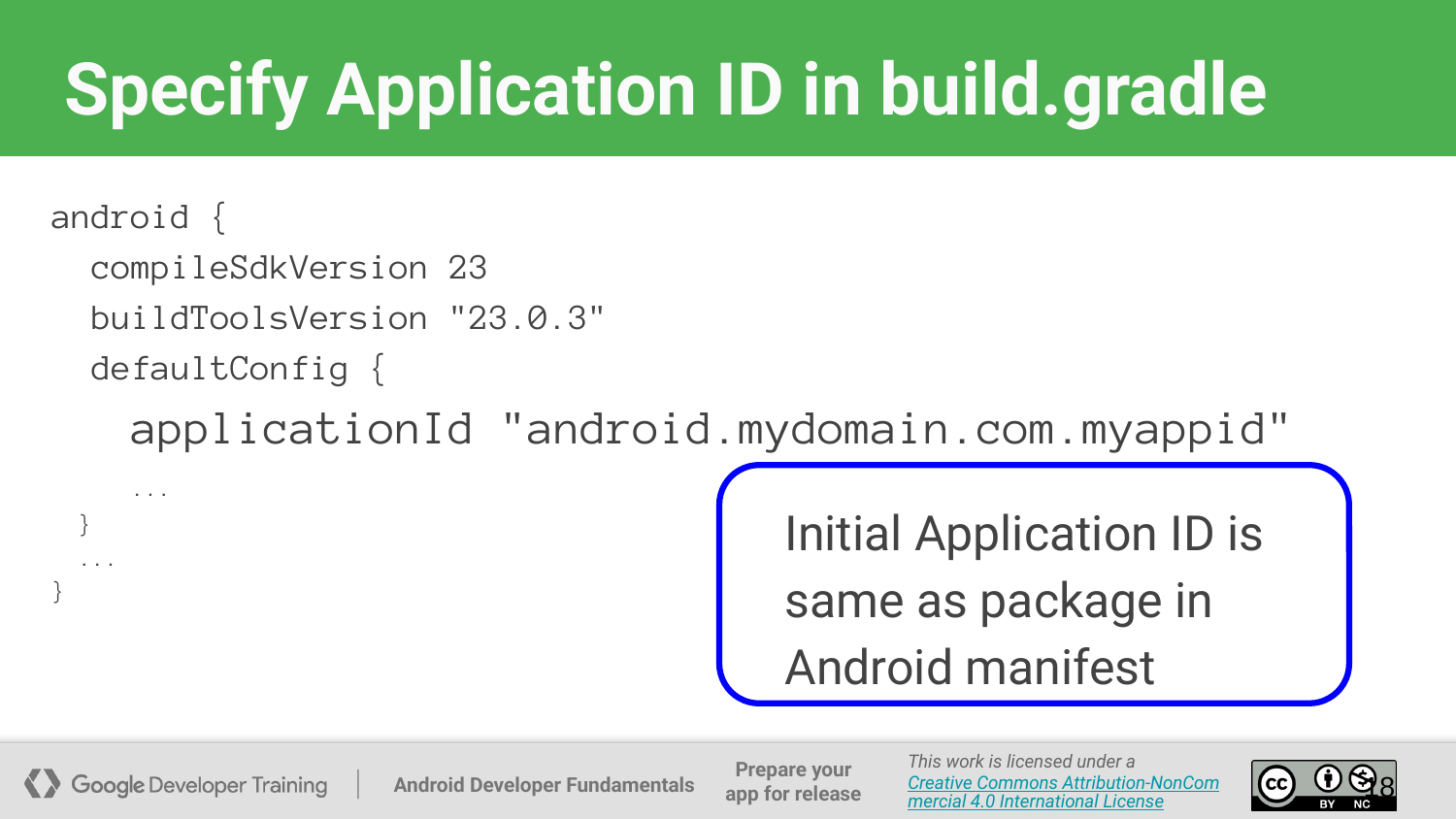

# Specify Application ID in build.gradle
android {
  compileSdkVersion 23
  buildToolsVersion "23.0.3"
  defaultConfig {
    applicationId "android.mydomain.com.myappid"
    ...
  }
  ...
}

Initial Application ID is same as package in Android manifest

18